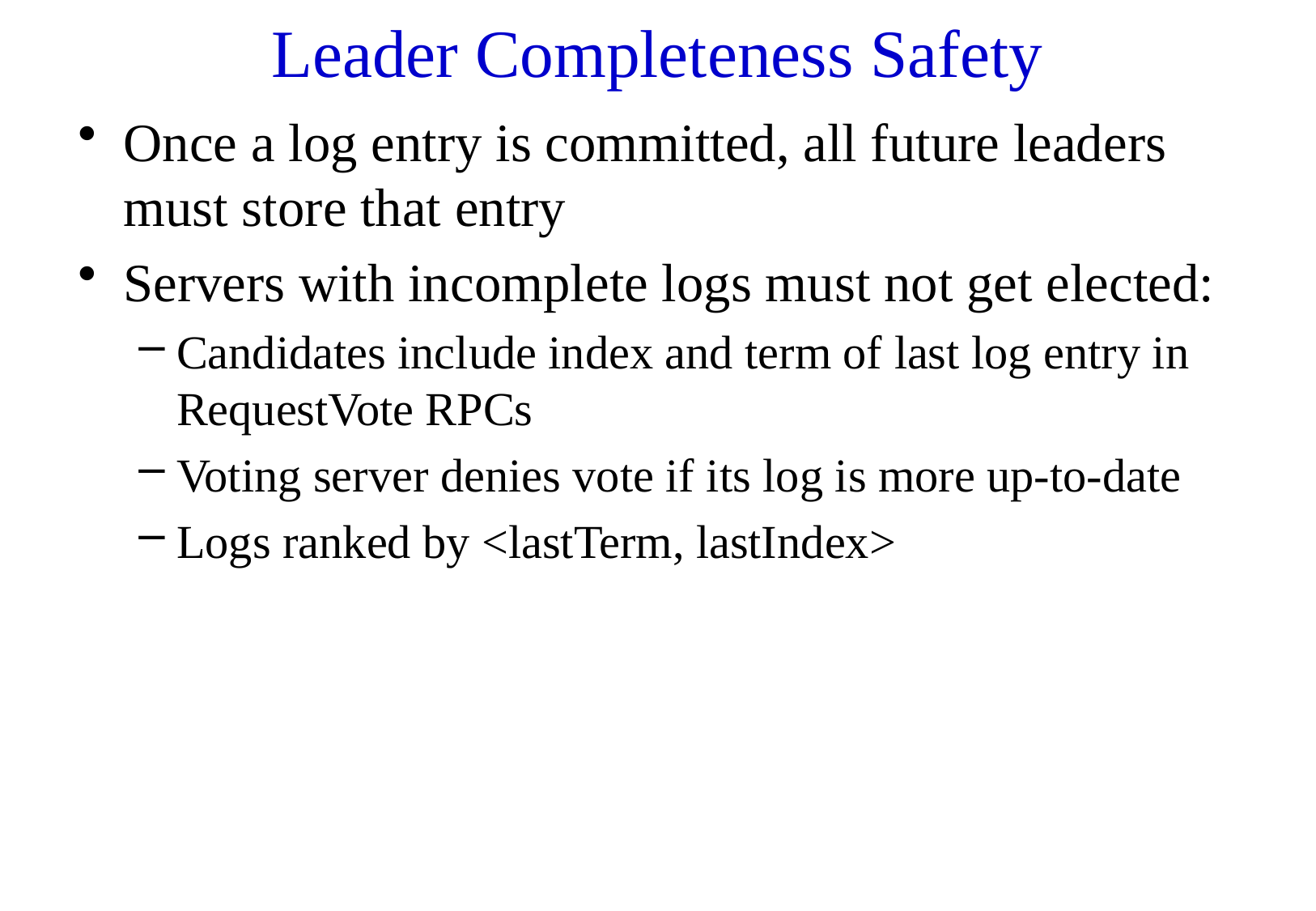

# Leader Completeness Safety
Once a log entry is committed, all future leaders must store that entry
Servers with incomplete logs must not get elected:
Candidates include index and term of last log entry in RequestVote RPCs
Voting server denies vote if its log is more up-to-date
Logs ranked by <lastTerm, lastIndex>